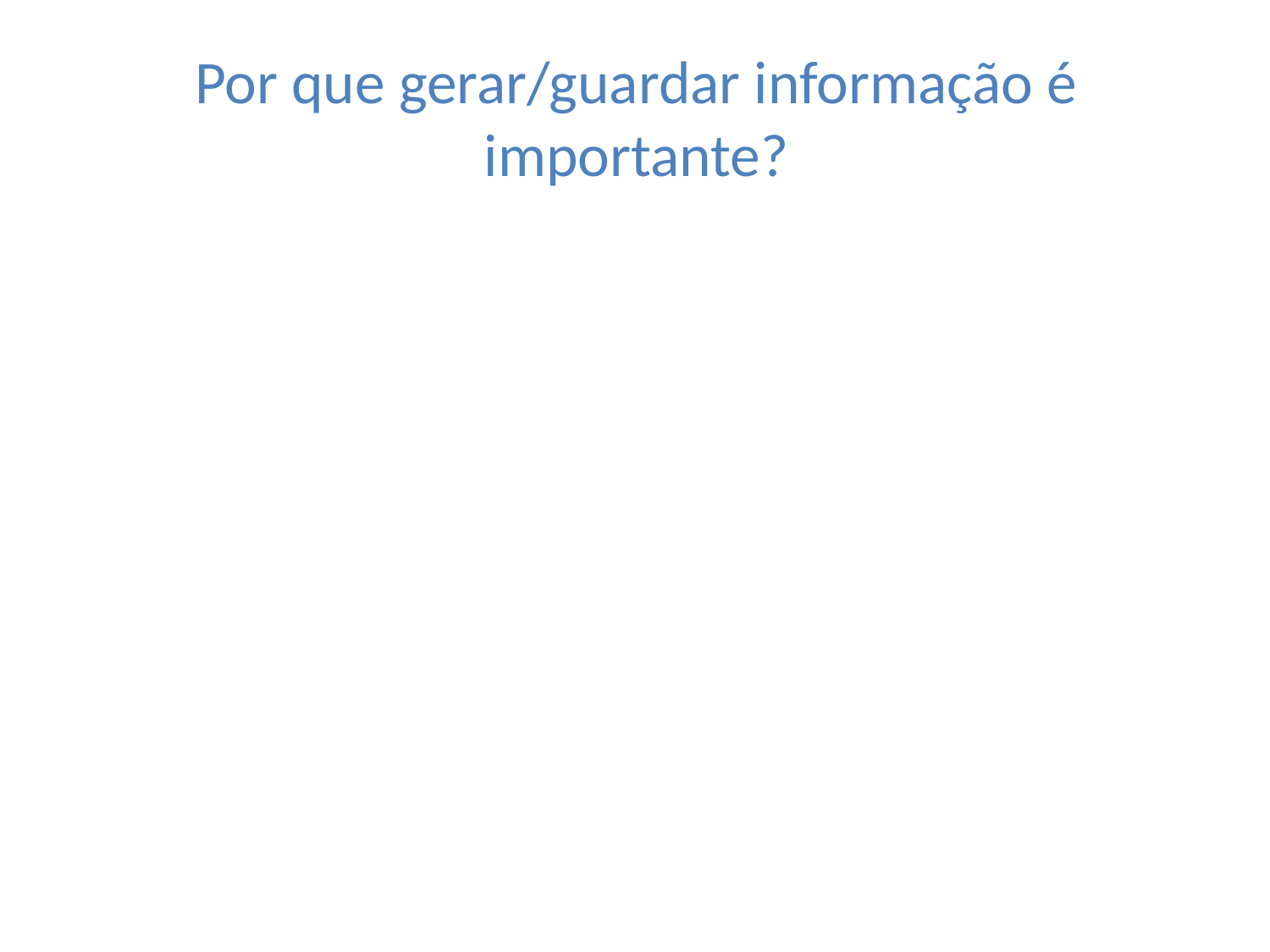

# Por que gerar/guardar informação é importante?